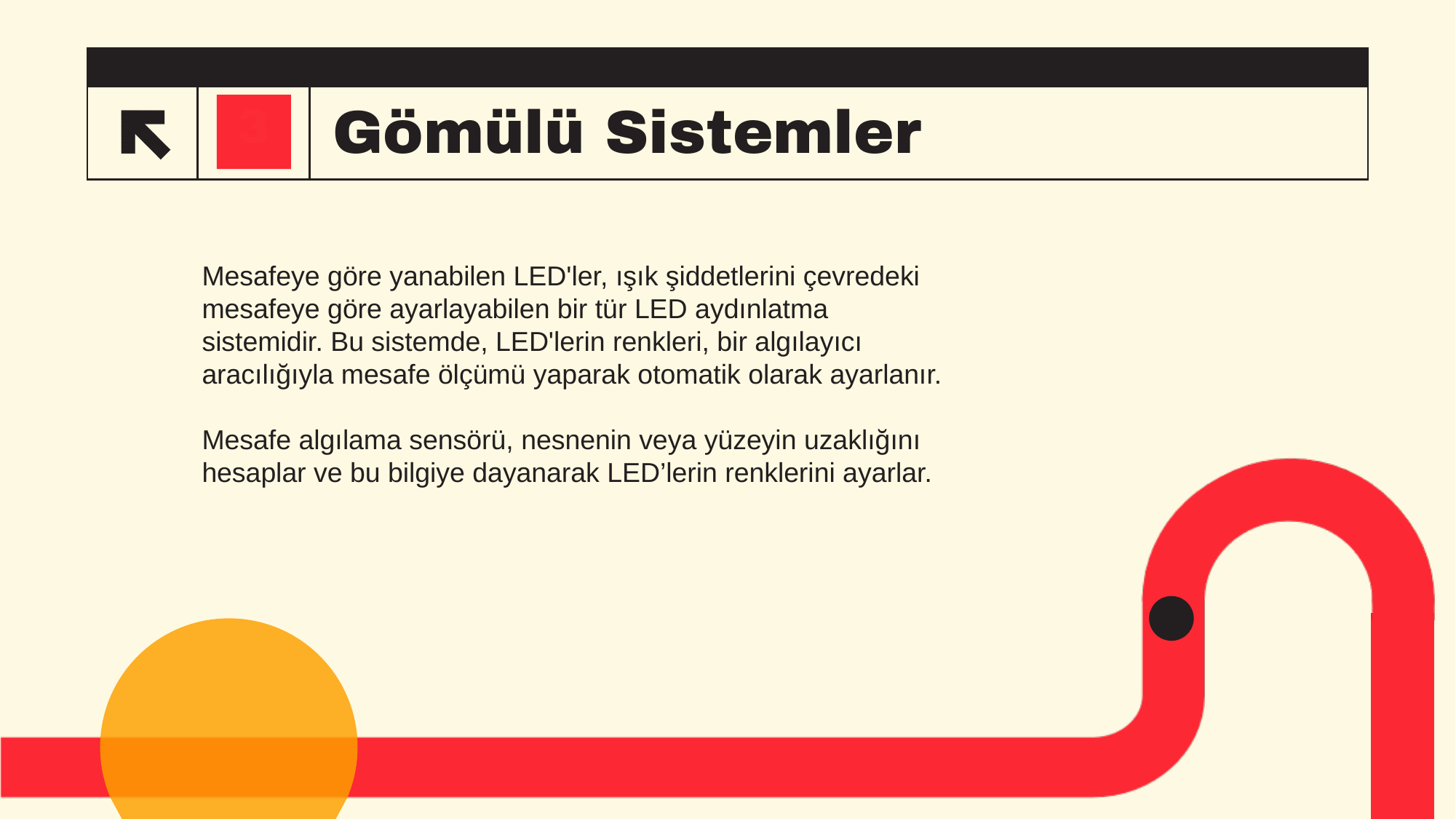

# Gömülü Sistemler
3
Mesafeye göre yanabilen LED'ler, ışık şiddetlerini çevredeki mesafeye göre ayarlayabilen bir tür LED aydınlatma sistemidir. Bu sistemde, LED'lerin renkleri, bir algılayıcı aracılığıyla mesafe ölçümü yaparak otomatik olarak ayarlanır.

Mesafe algılama sensörü, nesnenin veya yüzeyin uzaklığını hesaplar ve bu bilgiye dayanarak LED’lerin renklerini ayarlar.